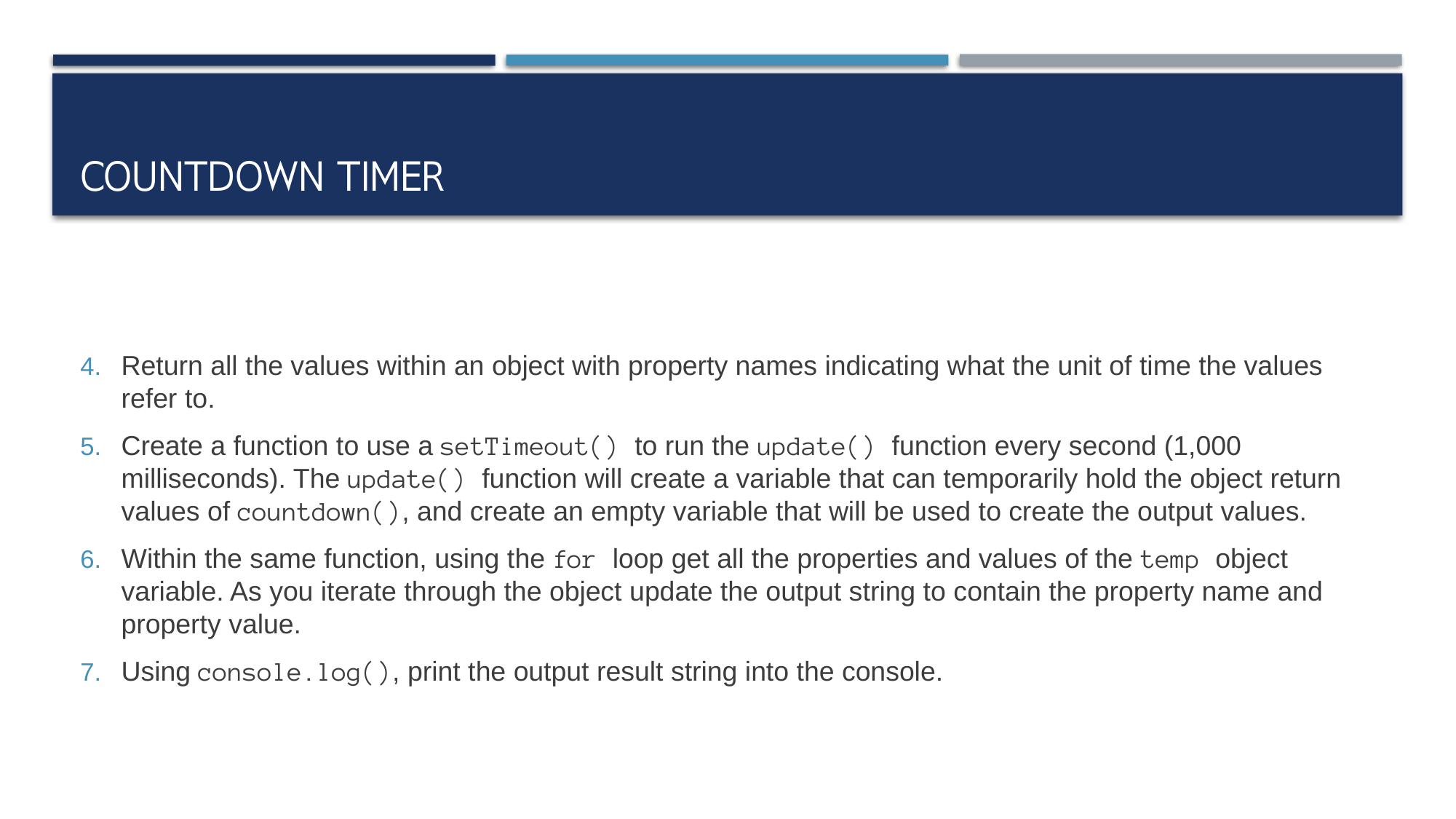

# Countdown timer
Return all the values within an object with property names indicating what the unit of time the values refer to.
Create a function to use a setTimeout() to run the update() function every second (1,000 milliseconds). The update() function will create a variable that can temporarily hold the object return values of countdown(), and create an empty variable that will be used to create the output values.
Within the same function, using the for loop get all the properties and values of the temp object variable. As you iterate through the object update the output string to contain the property name and property value.
Using console.log(), print the output result string into the console.